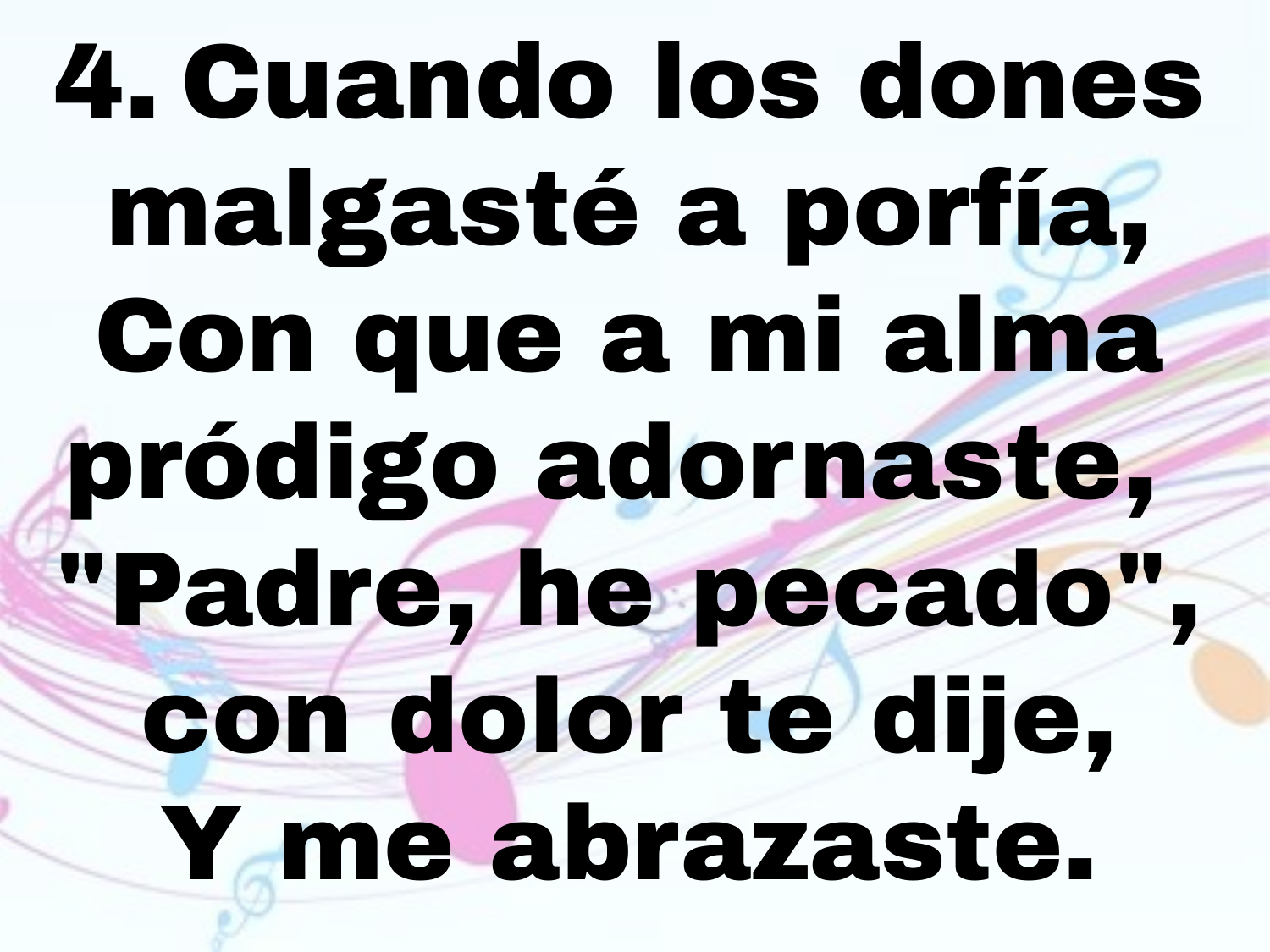

4.	Cuando los dones malgasté a porfía,
Con que a mi alma pródigo adornaste,
"Padre, he pecado", con dolor te dije,
Y me abrazaste.